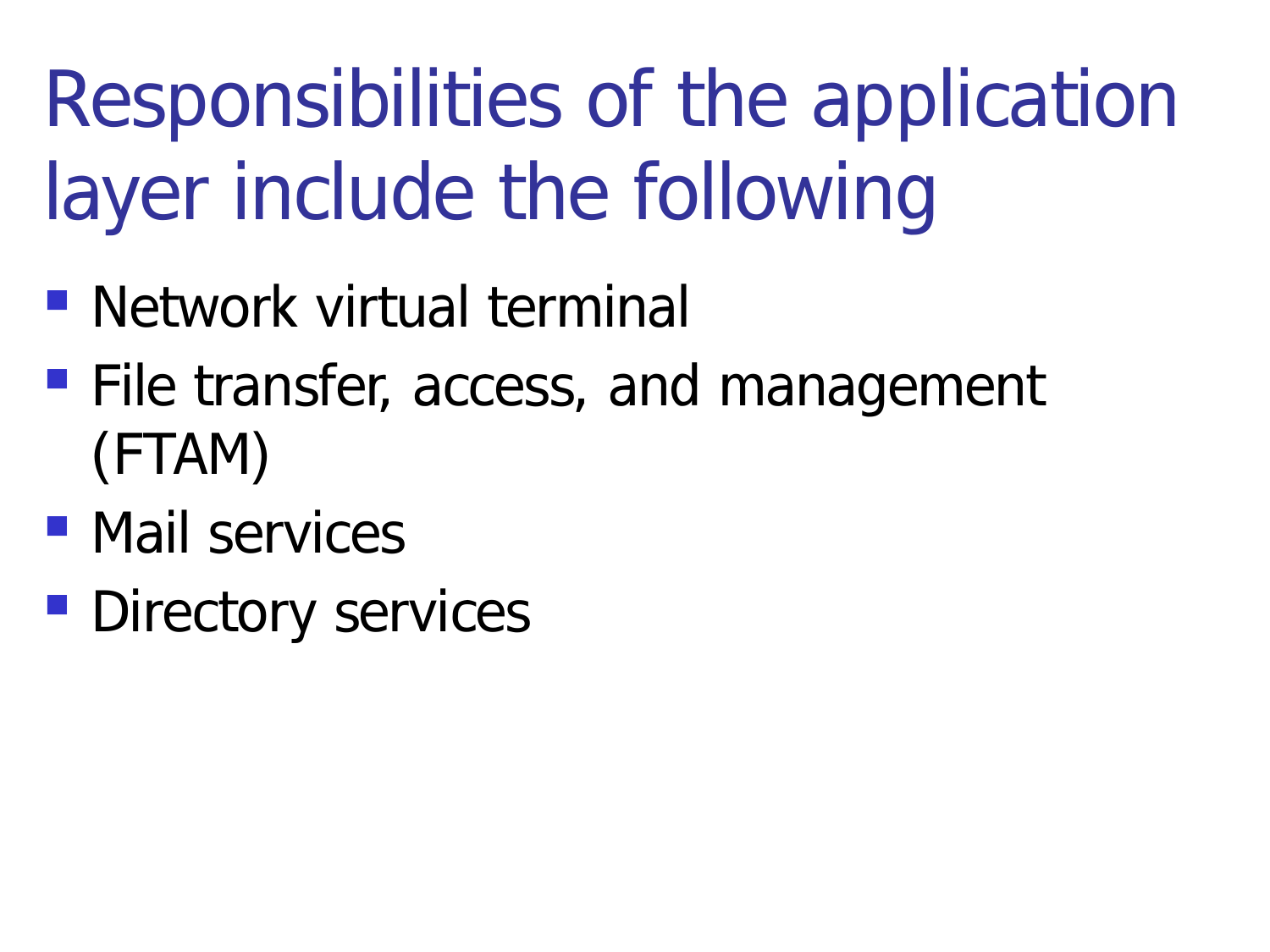

# Responsibilities of the application layer include the following
Network virtual terminal
File transfer, access, and management (FTAM)
Mail services
Directory services